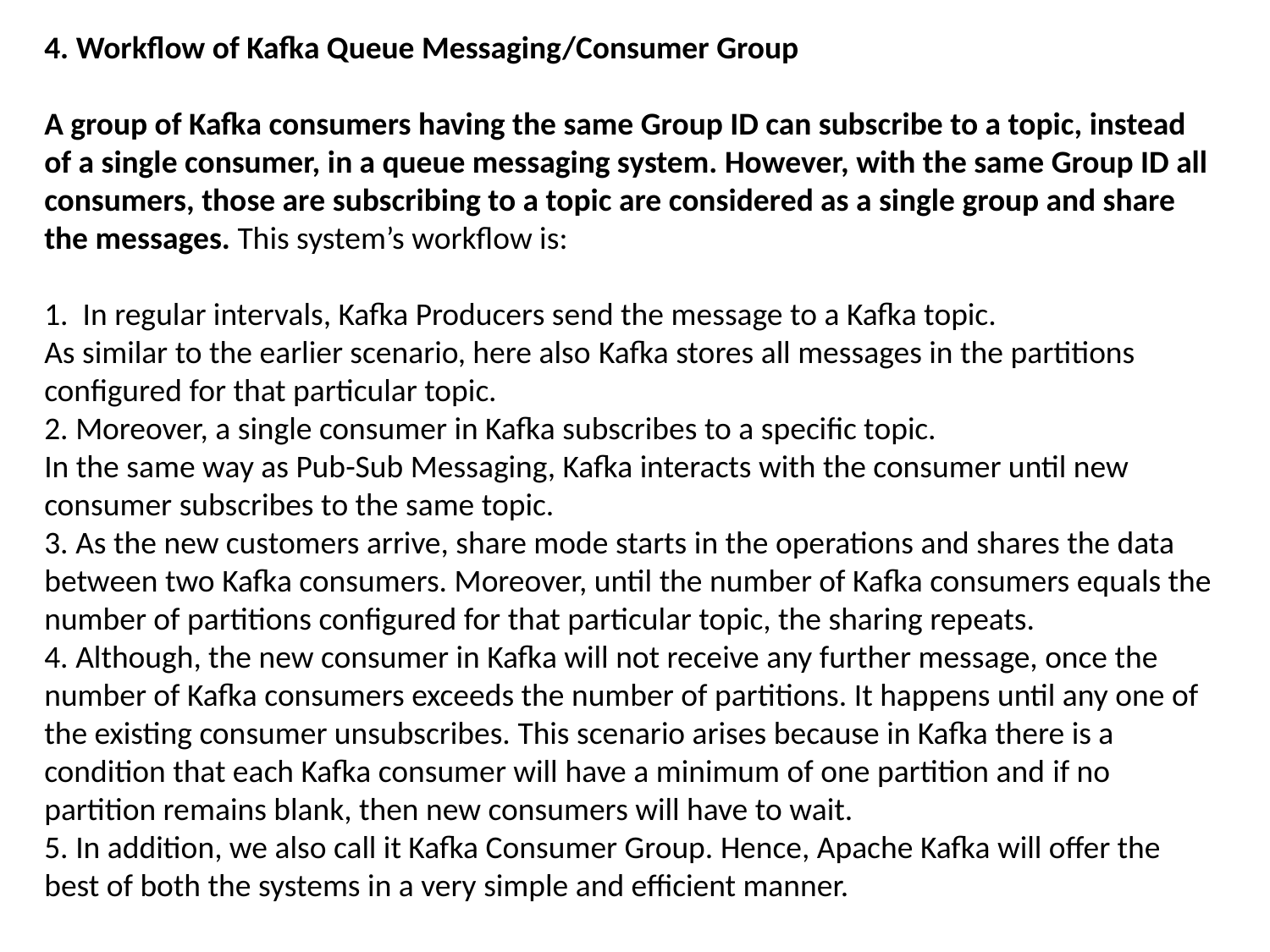

4. Workflow of Kafka Queue Messaging/Consumer Group

A group of Kafka consumers having the same Group ID can subscribe to a topic, instead of a single consumer, in a queue messaging system. However, with the same Group ID all consumers, those are subscribing to a topic are considered as a single group and share the messages. This system’s workflow is:

1.  In regular intervals, Kafka Producers send the message to a Kafka topic.
As similar to the earlier scenario, here also Kafka stores all messages in the partitions configured for that particular topic.
2. Moreover, a single consumer in Kafka subscribes to a specific topic.
In the same way as Pub-Sub Messaging, Kafka interacts with the consumer until new consumer subscribes to the same topic.
3. As the new customers arrive, share mode starts in the operations and shares the data between two Kafka consumers. Moreover, until the number of Kafka consumers equals the number of partitions configured for that particular topic, the sharing repeats.
4. Although, the new consumer in Kafka will not receive any further message, once the number of Kafka consumers exceeds the number of partitions. It happens until any one of the existing consumer unsubscribes. This scenario arises because in Kafka there is a condition that each Kafka consumer will have a minimum of one partition and if no partition remains blank, then new consumers will have to wait.
5. In addition, we also call it Kafka Consumer Group. Hence, Apache Kafka will offer the best of both the systems in a very simple and efficient manner.